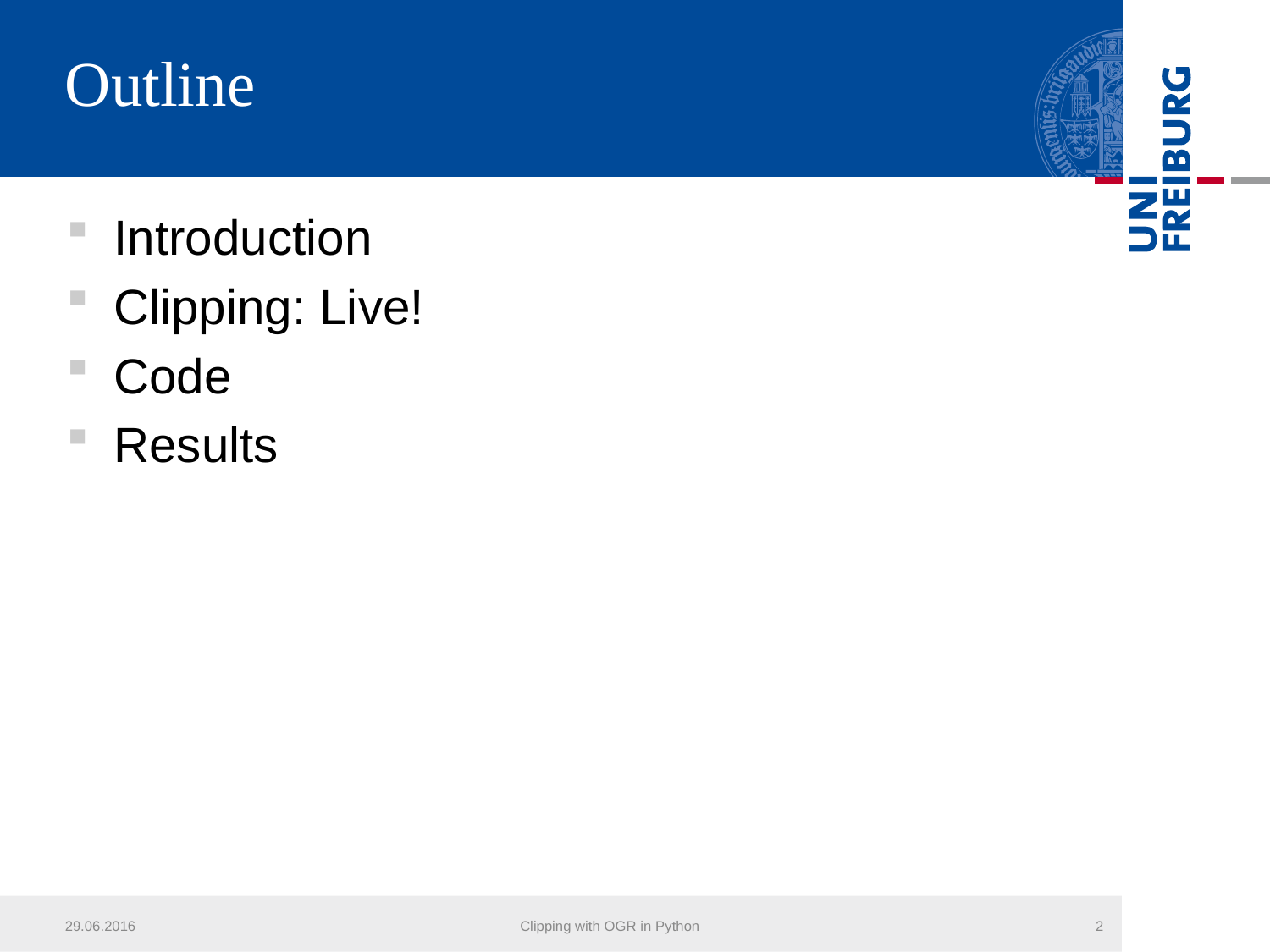

# Outline
Introduction
Clipping: Live!
Code
Results
29.06.2016
Clipping with OGR in Python
2